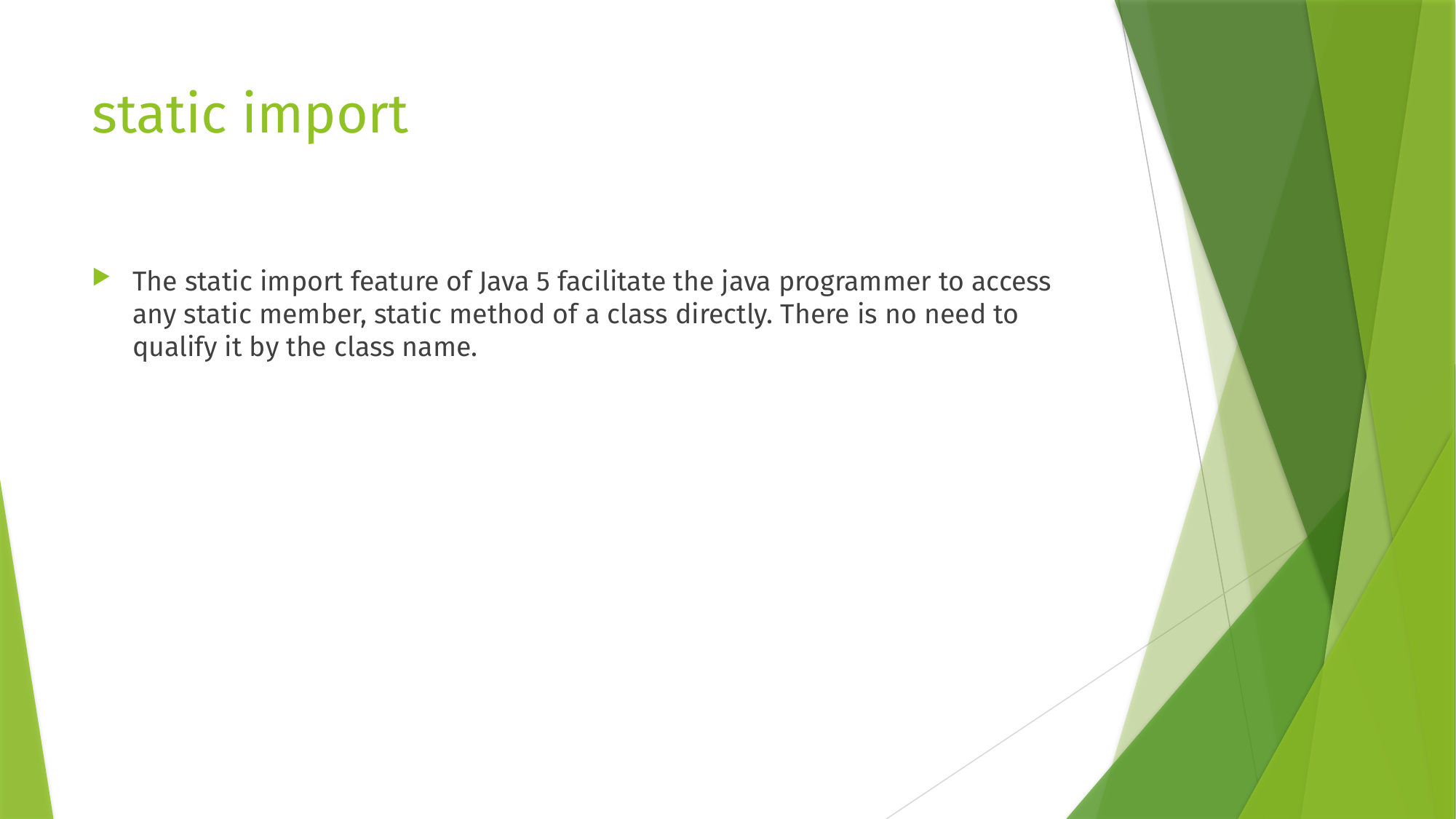

# static import
The static import feature of Java 5 facilitate the java programmer to access any static member, static method of a class directly. There is no need to qualify it by the class name.